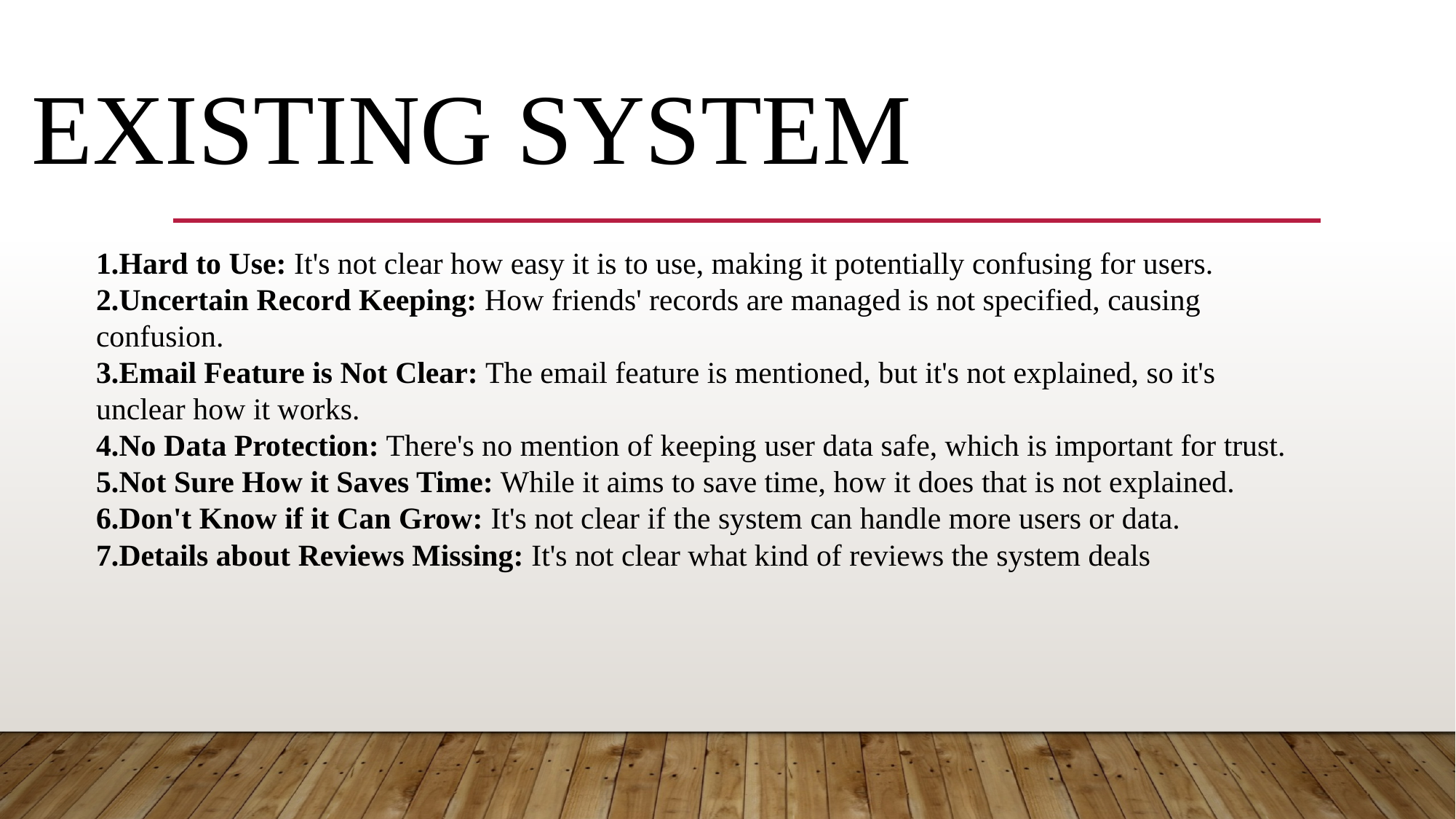

# Existing System
Hard to Use: It's not clear how easy it is to use, making it potentially confusing for users.
Uncertain Record Keeping: How friends' records are managed is not specified, causing confusion.
Email Feature is Not Clear: The email feature is mentioned, but it's not explained, so it's unclear how it works.
No Data Protection: There's no mention of keeping user data safe, which is important for trust.
Not Sure How it Saves Time: While it aims to save time, how it does that is not explained.
Don't Know if it Can Grow: It's not clear if the system can handle more users or data.
Details about Reviews Missing: It's not clear what kind of reviews the system deals